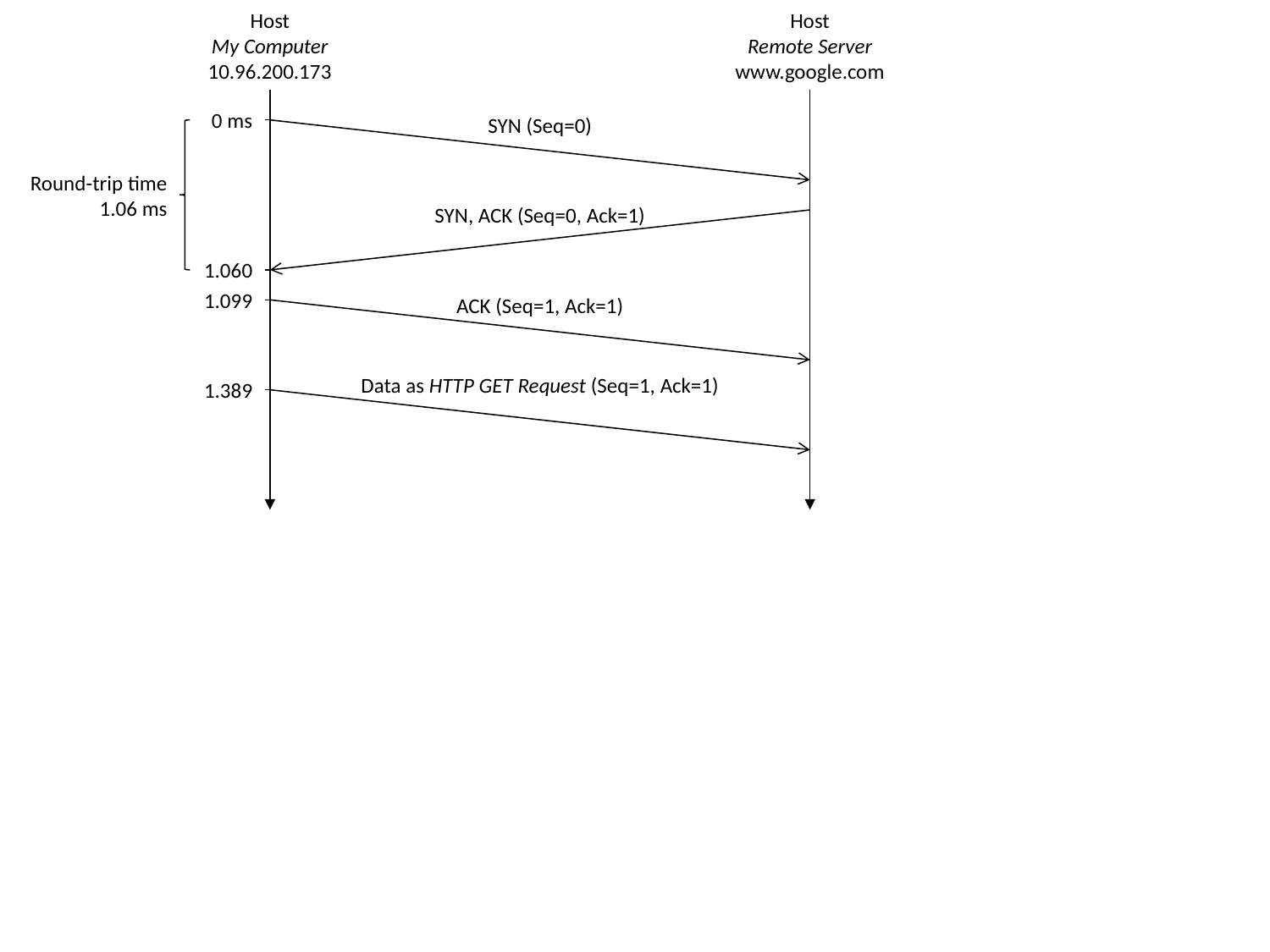

Host
My Computer
10.96.200.173
Host
Remote Server
www.google.com
0 ms
SYN (Seq=0)

Round-trip time
1.06 ms
SYN, ACK (Seq=0, Ack=1)
1.060
1.099
ACK (Seq=1, Ack=1)
Data as HTTP GET Request (Seq=1, Ack=1)
1.389